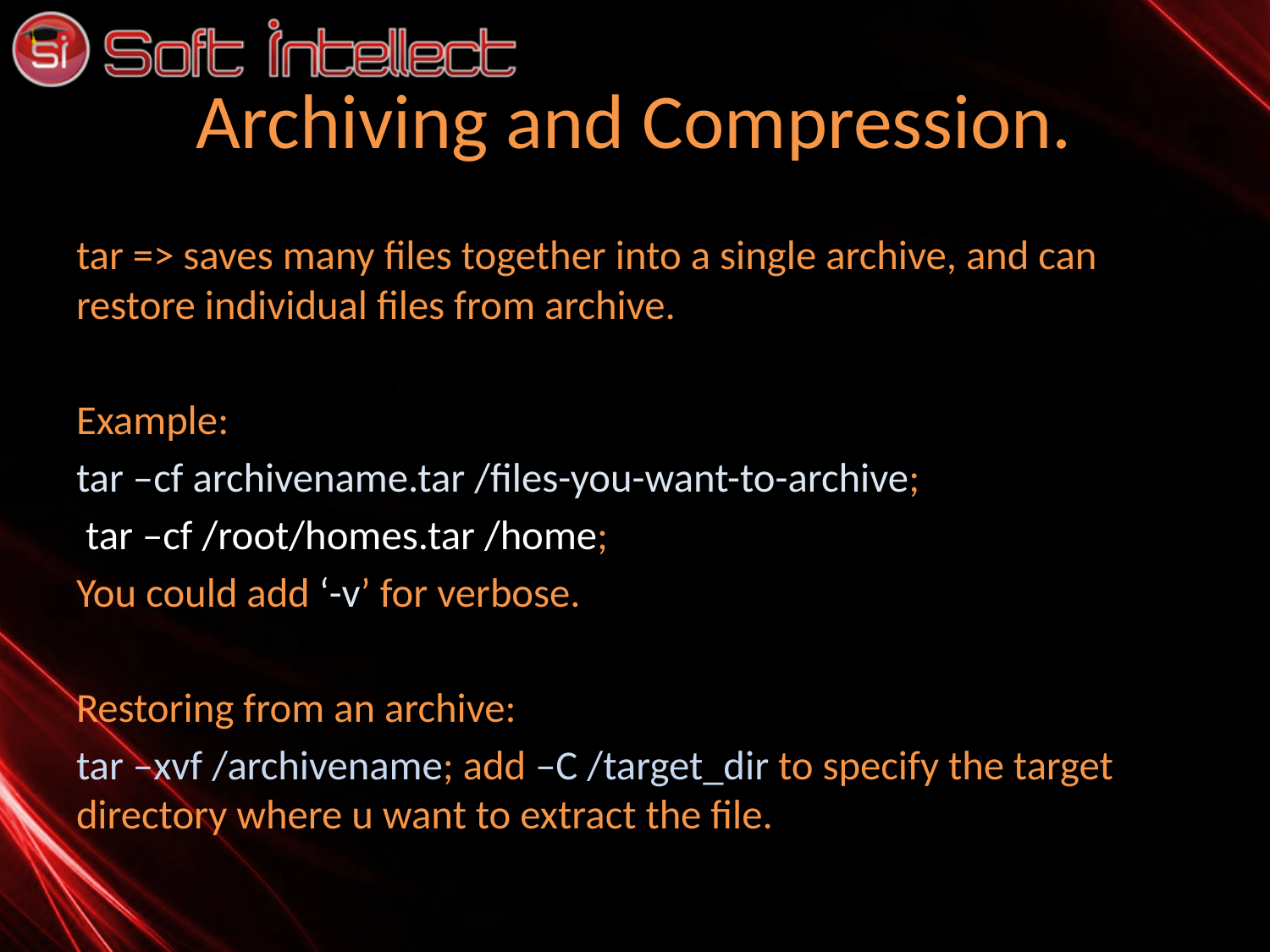

# Archiving and Compression.
tar => saves many files together into a single archive, and can restore individual files from archive.

Example:
tar –cf archivename.tar /files-you-want-to-archive;
 tar –cf /root/homes.tar /home;
You could add ‘-v’ for verbose.

Restoring from an archive:
tar –xvf /archivename; add –C /target_dir to specify the target directory where u want to extract the file.